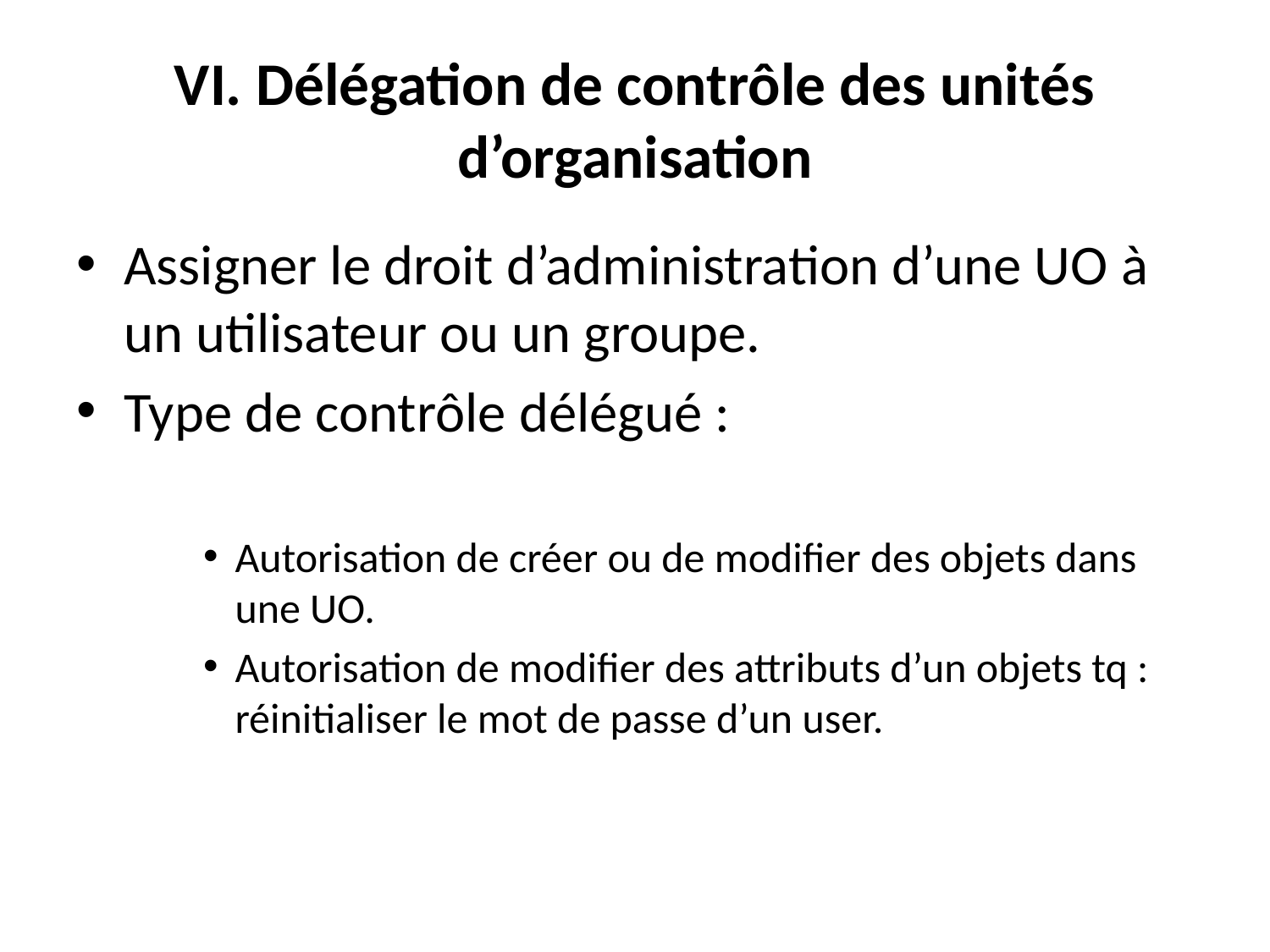

# VI. Délégation de contrôle des unités d’organisation
Assigner le droit d’administration d’une UO à un utilisateur ou un groupe.
Type de contrôle délégué :

Autorisation de créer ou de modifier des objets dans une UO.
Autorisation de modifier des attributs d’un objets tq : réinitialiser le mot de passe d’un user.